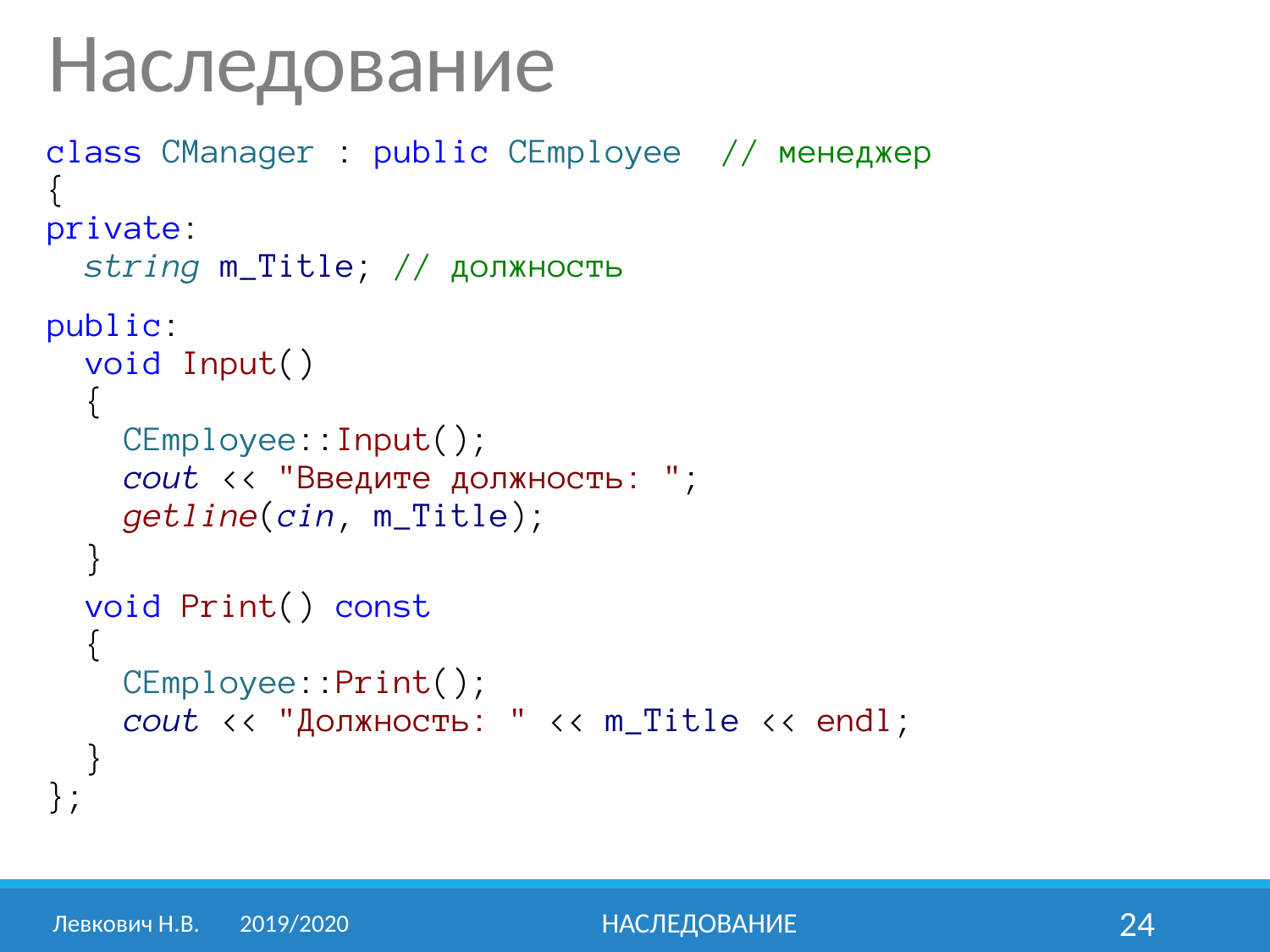

# Наследование
class СManager : public CEmployee  // менеджер
{
private:
  string m_Title; // должность
public:
  void Input()
  {
    CEmployee::Input();
    cout << "Введите должность: ";
    getline(cin, m_Title);
  }
  void Print() const
  {
    CEmployee::Print();
    cout << "Должность: " << m_Title << endl;
  }
};
Левкович Н.В.	2019/2020
Наследование
24